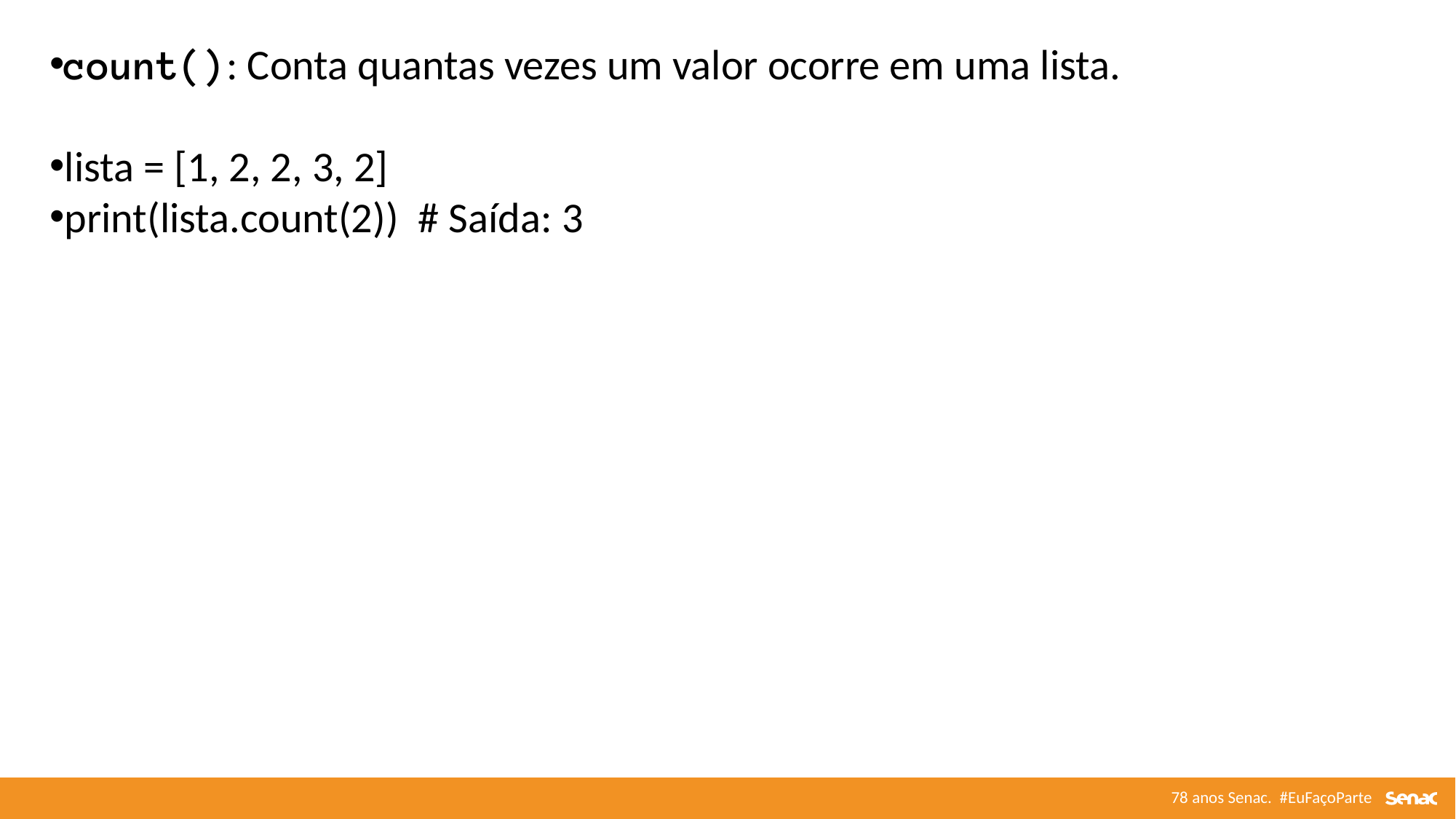

count(): Conta quantas vezes um valor ocorre em uma lista.

lista = [1, 2, 2, 3, 2]
print(lista.count(2))  # Saída: 3